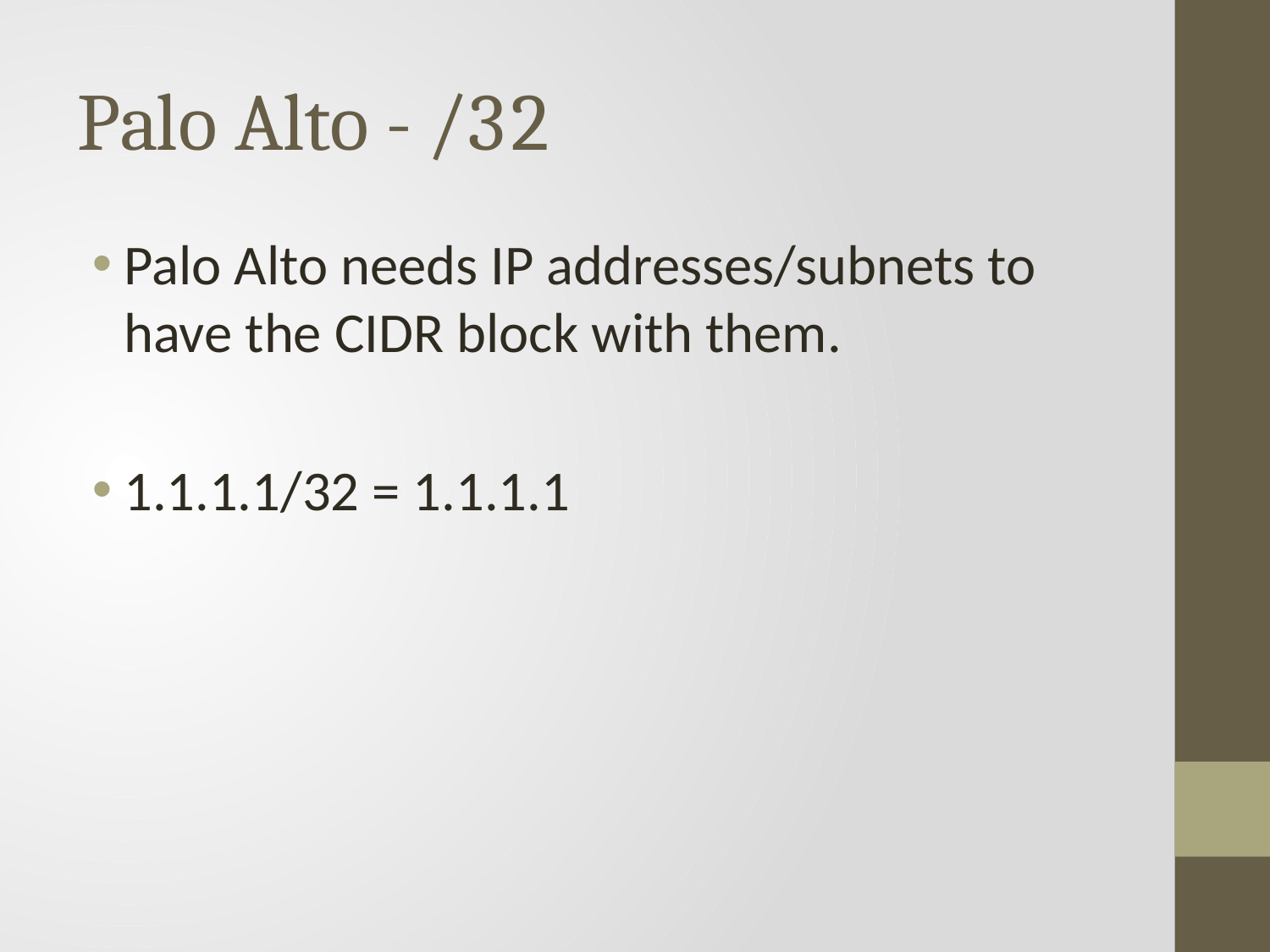

# Palo Alto - /32
Palo Alto needs IP addresses/subnets to have the CIDR block with them.

1.1.1.1/32 = 1.1.1.1